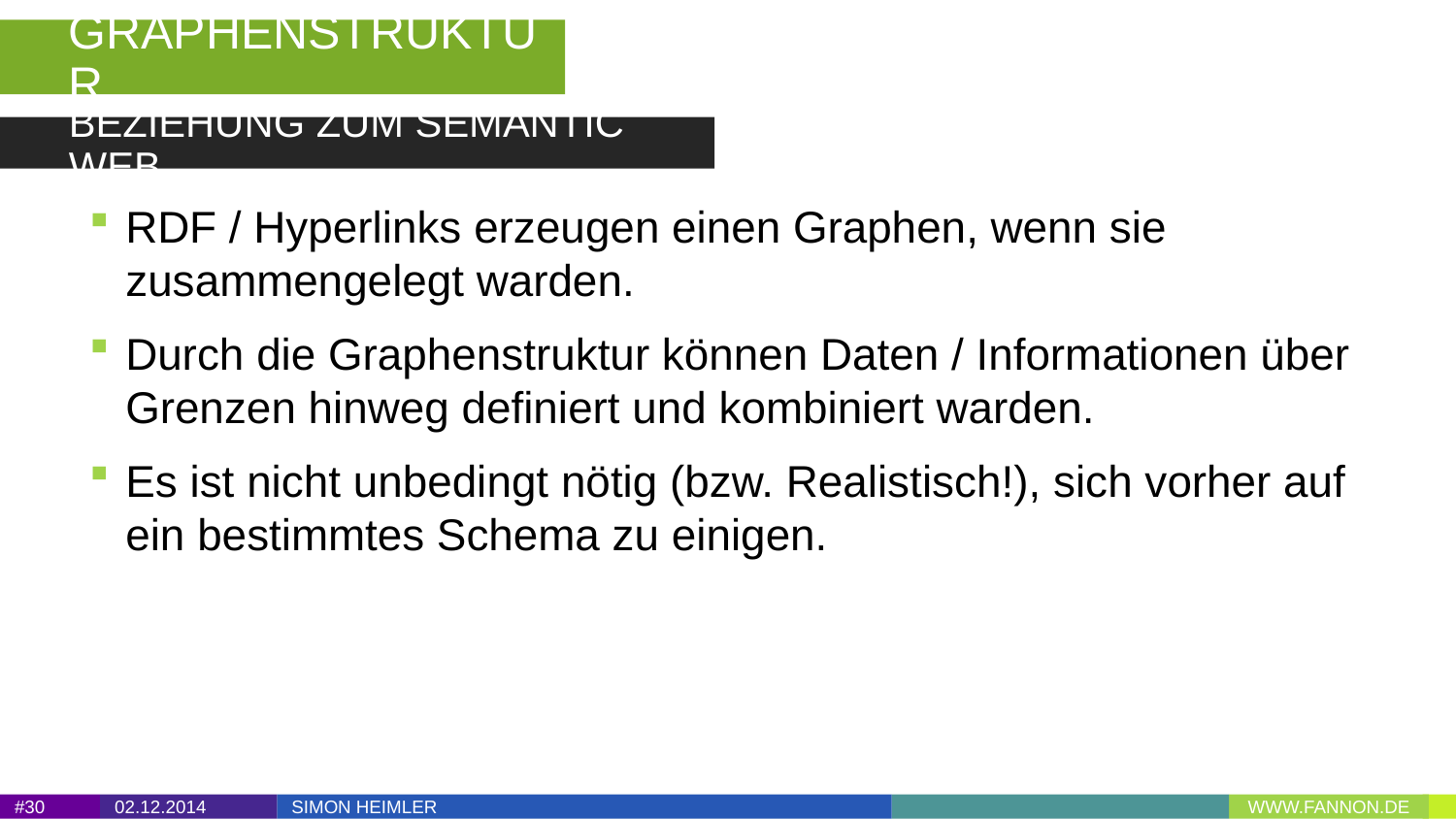

GRAPHENSTRUKTUR
BEZIEHUNG ZUM SEMANTIC WEB
RDF / Hyperlinks erzeugen einen Graphen, wenn sie zusammengelegt warden.
Durch die Graphenstruktur können Daten / Informationen über Grenzen hinweg definiert und kombiniert warden.
Es ist nicht unbedingt nötig (bzw. Realistisch!), sich vorher auf ein bestimmtes Schema zu einigen.